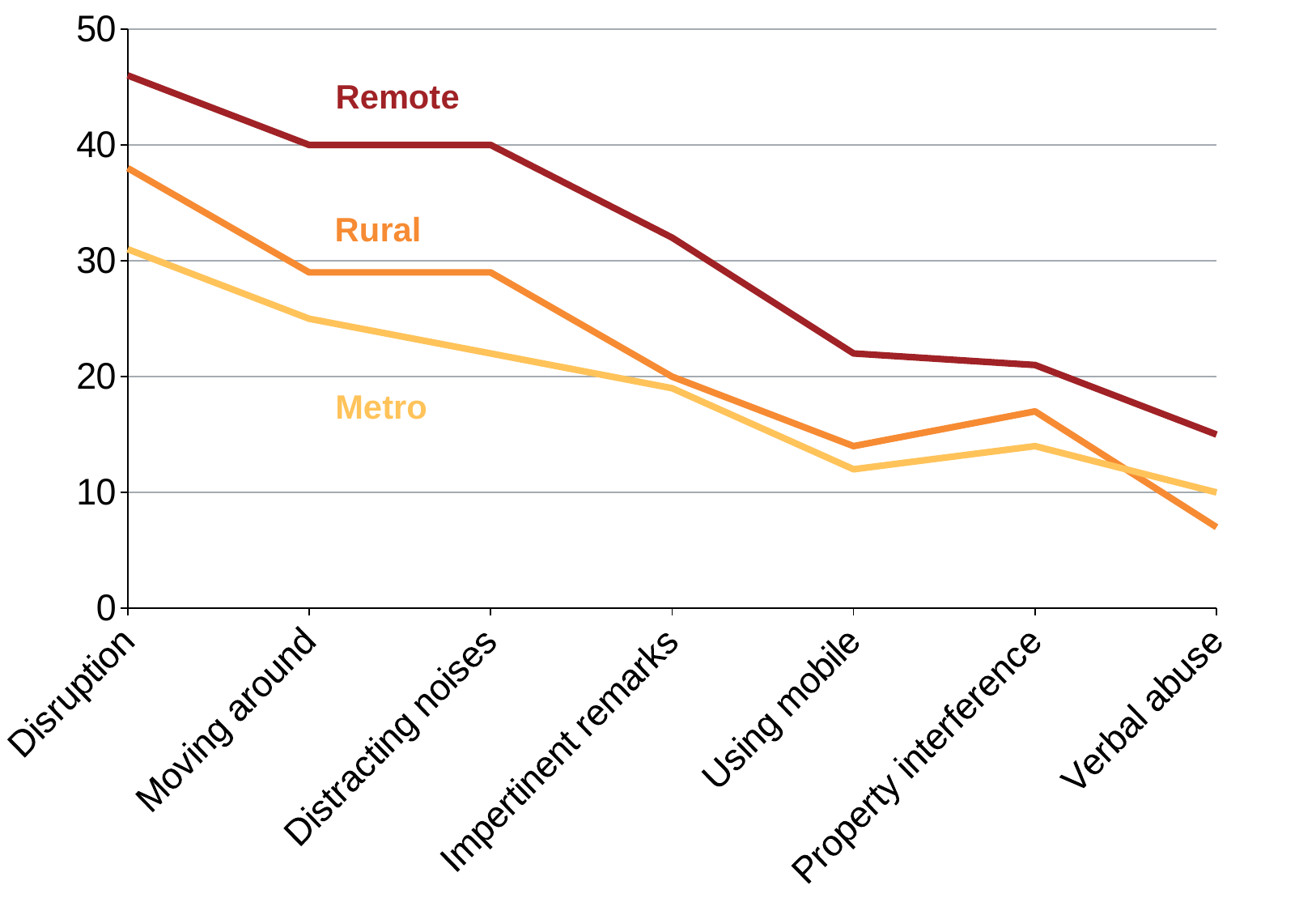

### Chart

| Category | Remote | Rural | Metro |
|---|---|---|---|
| Disruption | 46.0 | 38.0 | 31.0 |
| Moving around | 40.0 | 29.0 | 25.0 |
| Distracting noises | 40.0 | 29.0 | 22.0 |
| Impertinent remarks | 32.0 | 20.0 | 19.0 |
| Using mobile | 22.0 | 14.0 | 12.0 |
| Property interference | 21.0 | 17.0 | 14.0 |
| Verbal abuse | 15.0 | 7.0 | 10.0 |
Remote
Rural
Metro